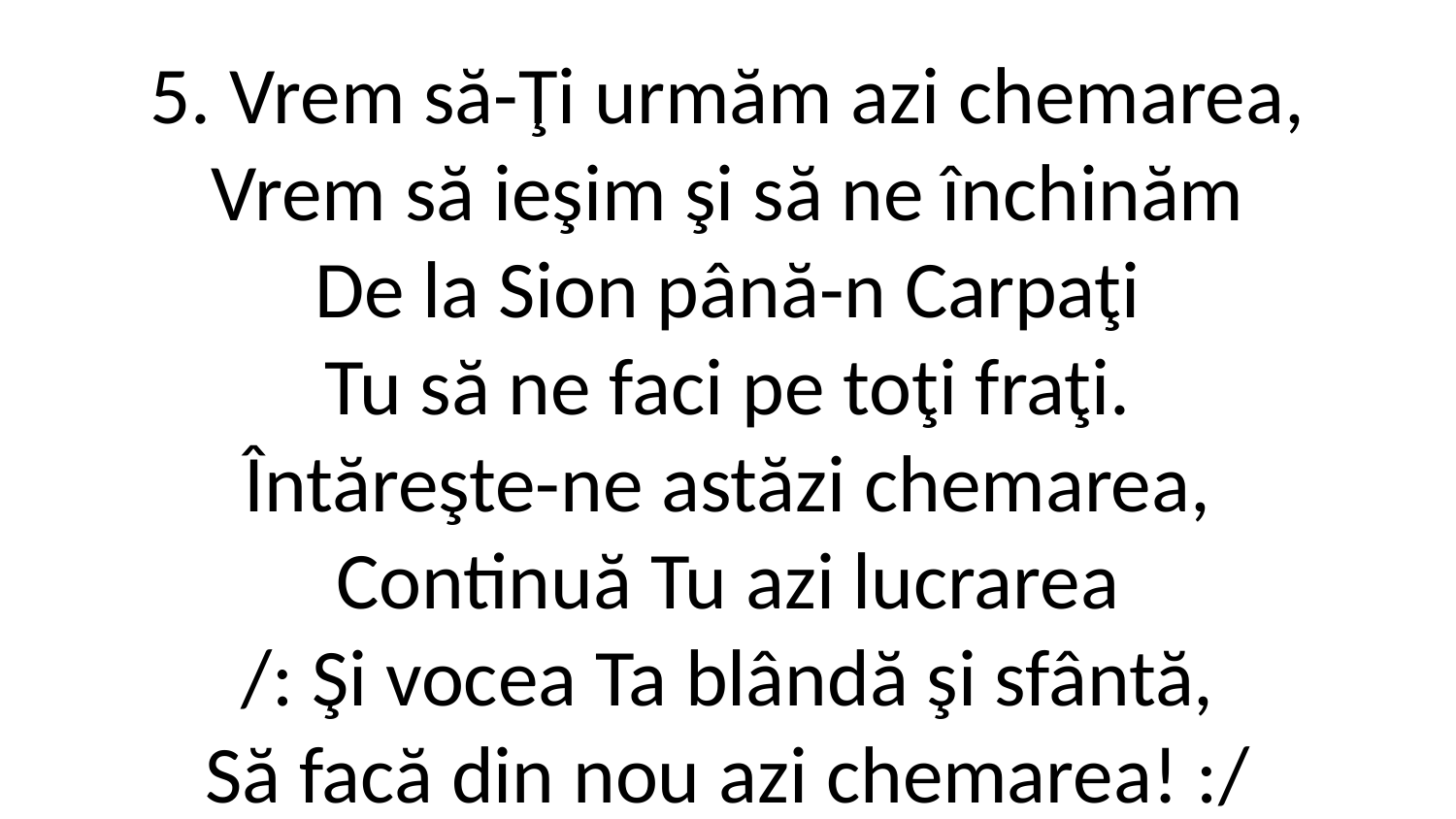

5. Vrem să-Ţi urmăm azi chemarea,
Vrem să ieşim şi să ne închinăm
De la Sion până-n Carpaţi
Tu să ne faci pe toţi fraţi.
Întăreşte-ne astăzi chemarea,
Continuă Tu azi lucrarea
/: Şi vocea Ta blândă şi sfântă,
Să facă din nou azi chemarea! :/